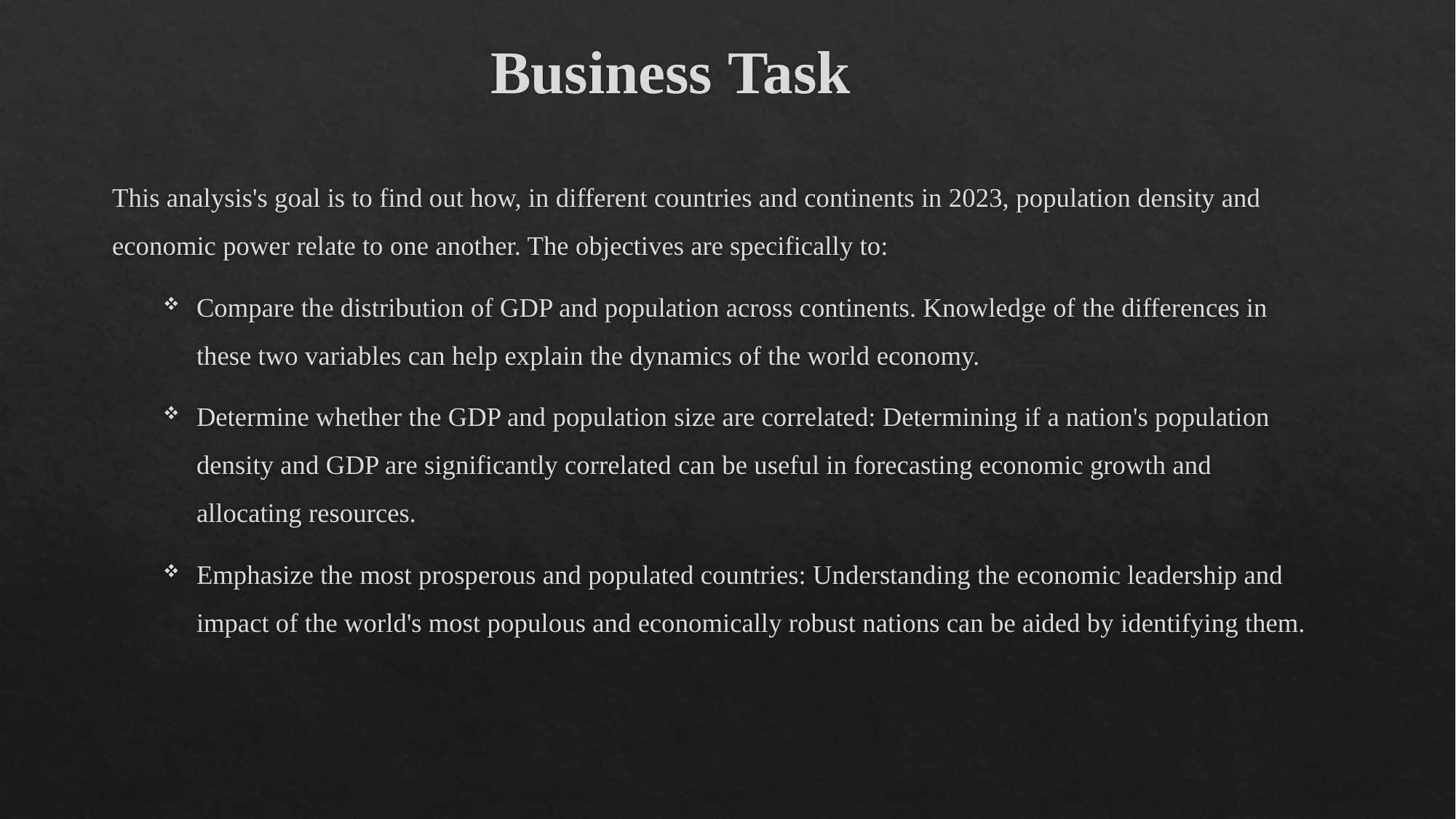

# Business Task
This analysis's goal is to find out how, in different countries and continents in 2023, population density and economic power relate to one another. The objectives are specifically to:
Compare the distribution of GDP and population across continents. Knowledge of the differences in these two variables can help explain the dynamics of the world economy.
Determine whether the GDP and population size are correlated: Determining if a nation's population density and GDP are significantly correlated can be useful in forecasting economic growth and allocating resources.
Emphasize the most prosperous and populated countries: Understanding the economic leadership and impact of the world's most populous and economically robust nations can be aided by identifying them.